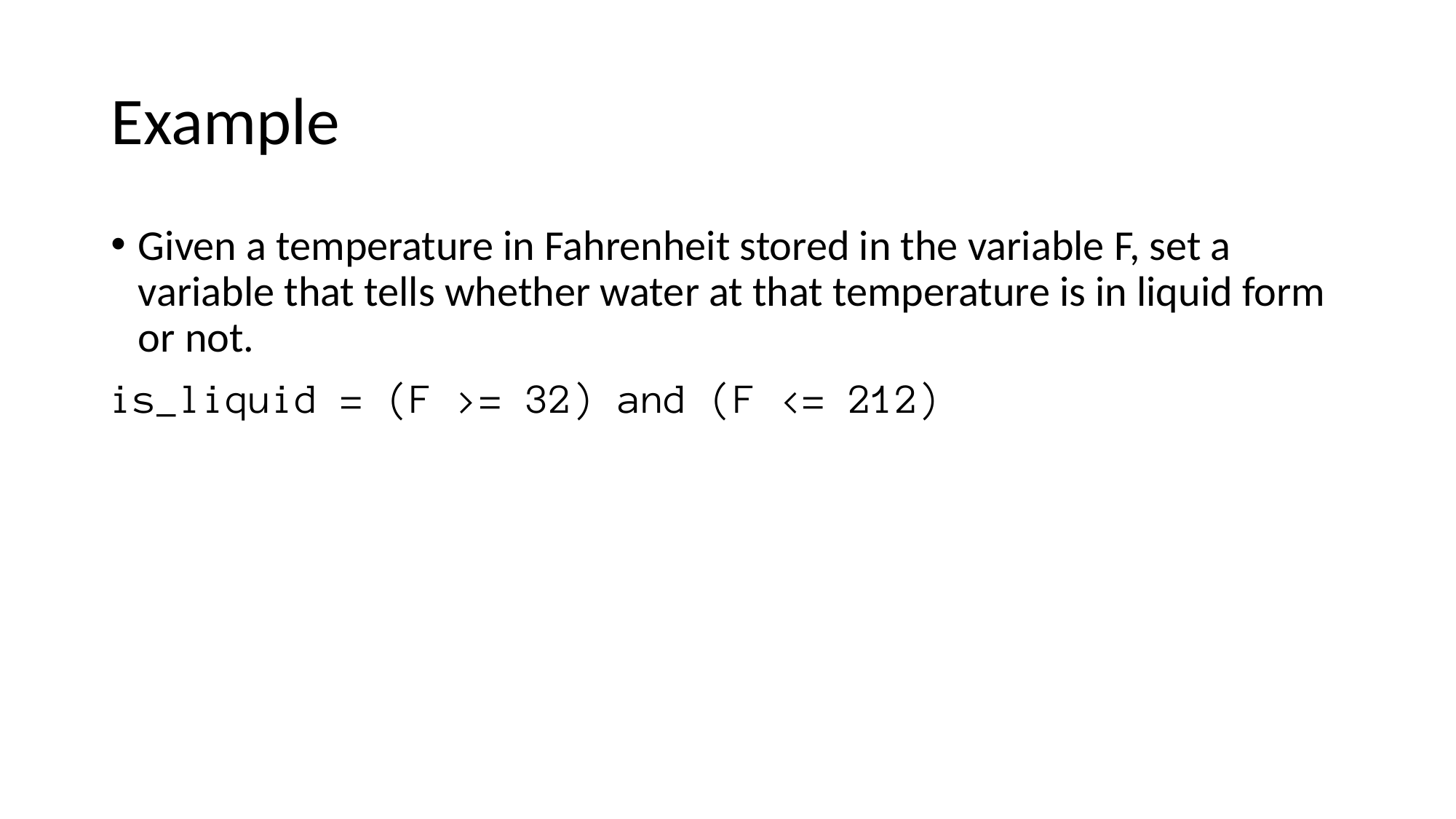

# Example
Given a temperature in Fahrenheit stored in the variable F, set a variable that tells whether water at that temperature is in liquid form or not.
is_liquid = (F >= 32) and (F <= 212)